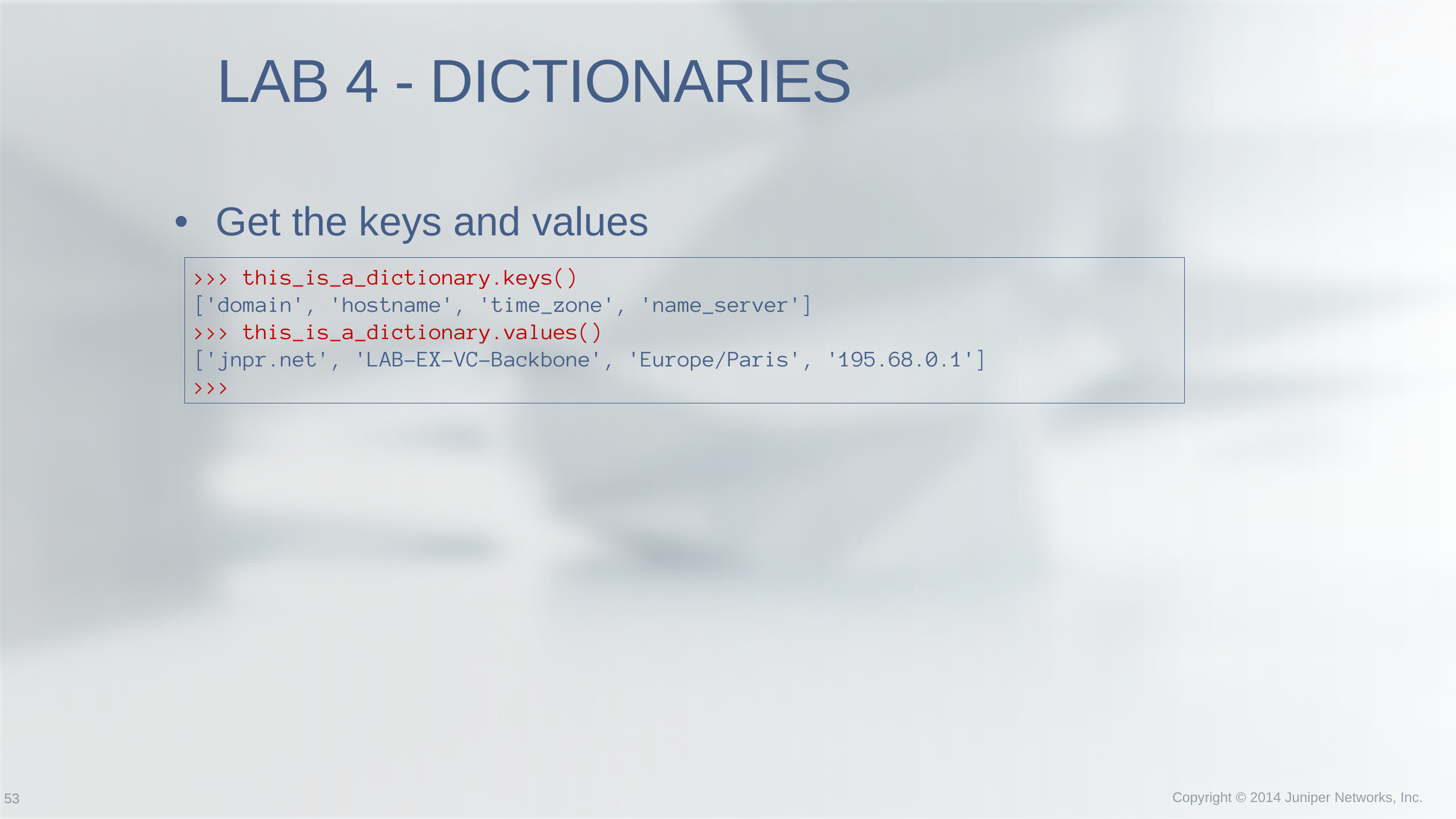

# LAB 4 - DICTIONARIES
Get the keys and values
>>> this_is_a_dictionary.keys()
['domain', 'hostname', 'time_zone', 'name_server']
>>> this_is_a_dictionary.values()
['jnpr.net', 'LAB-EX-VC-Backbone', 'Europe/Paris', '195.68.0.1']
>>>